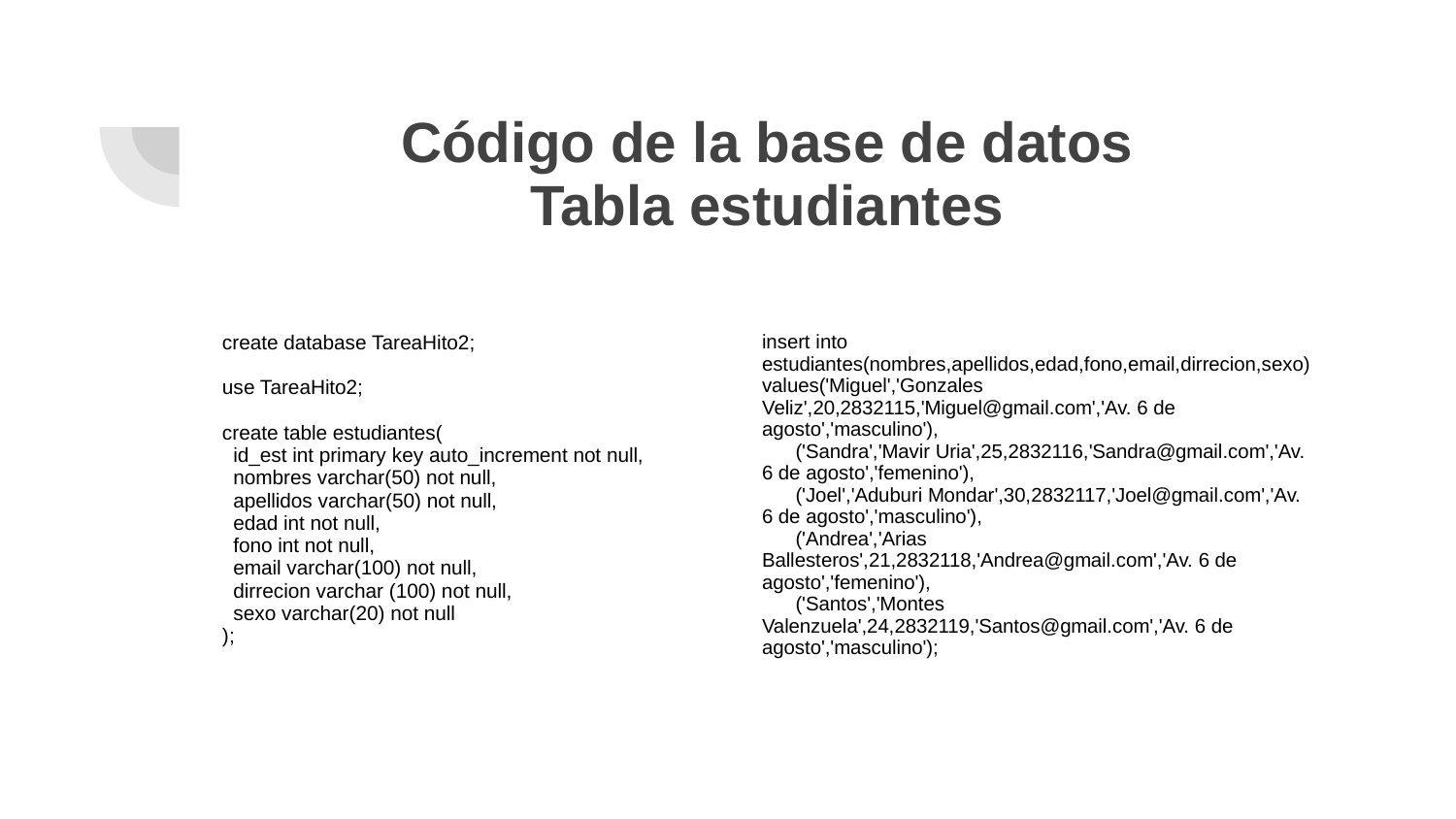

# Código de la base de datos
Tabla estudiantes
create database TareaHito2;

use TareaHito2;

create table estudiantes(
  id_est int primary key auto_increment not null,
  nombres varchar(50) not null,
  apellidos varchar(50) not null,
  edad int not null,
  fono int not null,
  email varchar(100) not null,
  dirrecion varchar (100) not null,
  sexo varchar(20) not null
);
insert into estudiantes(nombres,apellidos,edad,fono,email,dirrecion,sexo)
values('Miguel','Gonzales Veliz',20,2832115,'Miguel@gmail.com','Av. 6 de agosto','masculino'),
      ('Sandra','Mavir Uria',25,2832116,'Sandra@gmail.com','Av. 6 de agosto','femenino'),
      ('Joel','Aduburi Mondar',30,2832117,'Joel@gmail.com','Av. 6 de agosto','masculino'),
      ('Andrea','Arias Ballesteros',21,2832118,'Andrea@gmail.com','Av. 6 de agosto','femenino'),
      ('Santos','Montes Valenzuela',24,2832119,'Santos@gmail.com','Av. 6 de agosto','masculino');